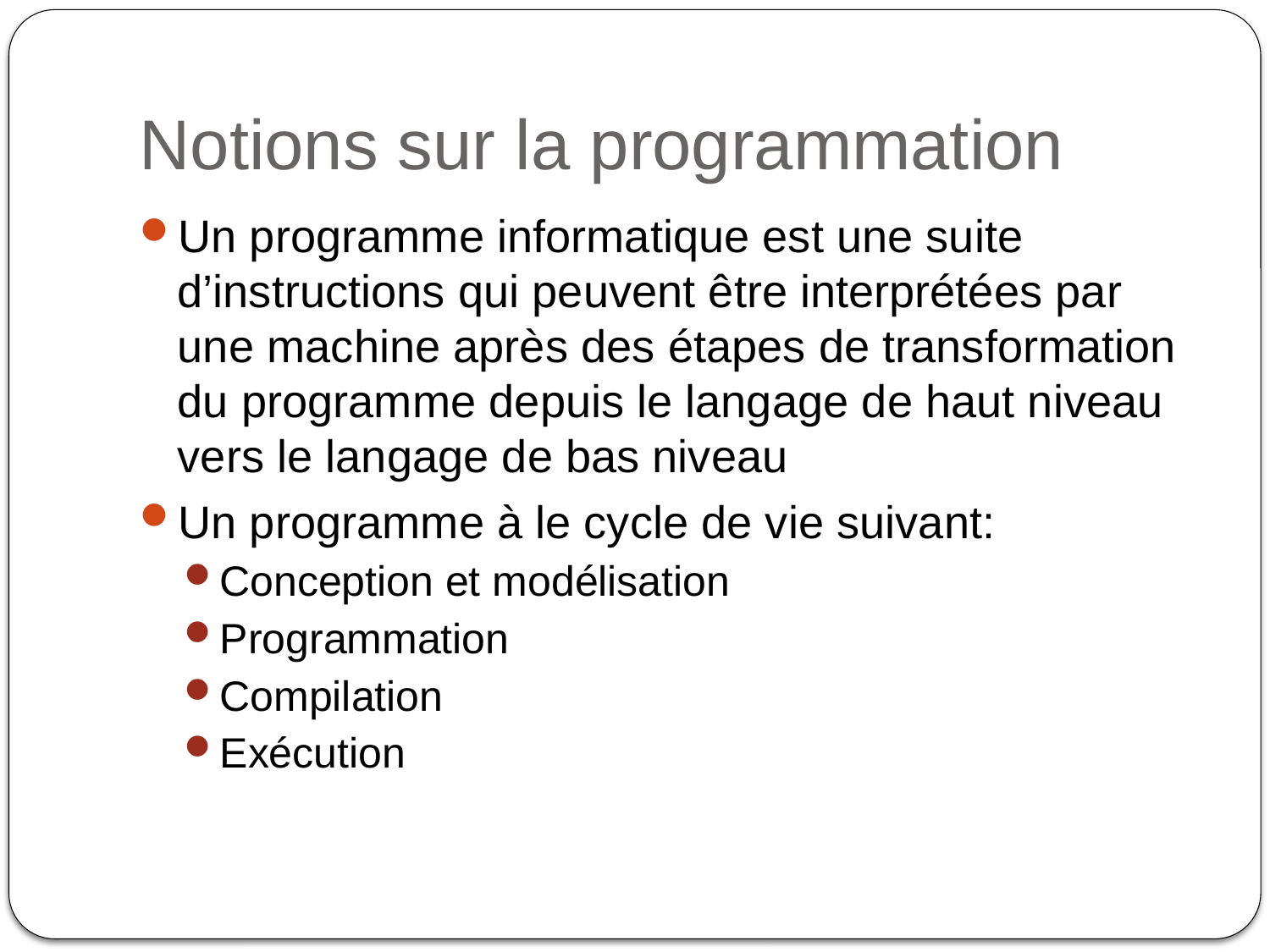

# Notions sur la programmation
Un programme informatique est une suite d’instructions qui peuvent être interprétées par une machine après des étapes de transformation du programme depuis le langage de haut niveau vers le langage de bas niveau
Un programme à le cycle de vie suivant:
Conception et modélisation
Programmation
Compilation
Exécution